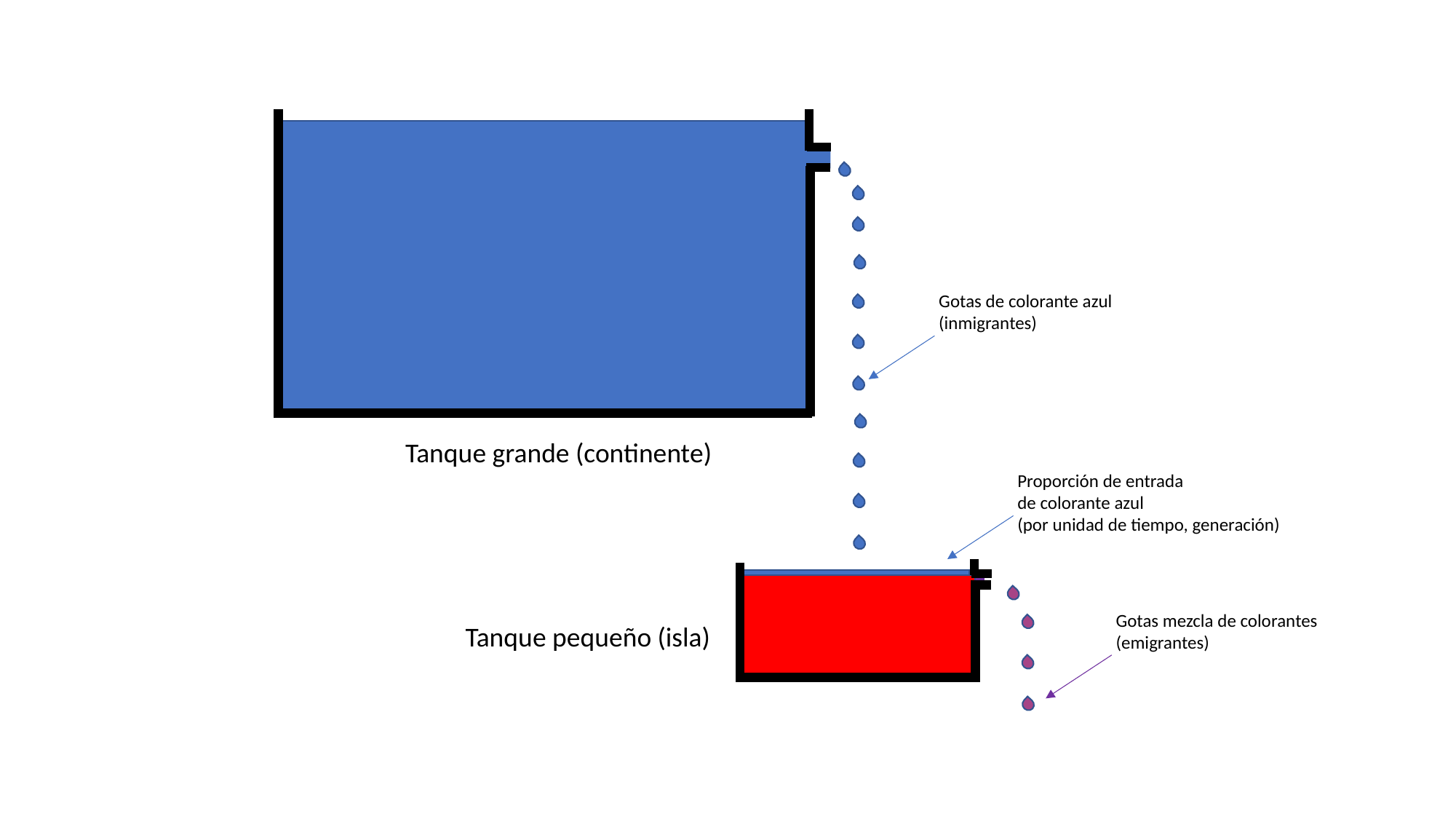

Gotas de colorante azul
(inmigrantes)

Tanque grande (continente)

Proporción de entrada
de colorante azul
(por unidad de tiempo, generación)

Gotas mezcla de colorantes
(emigrantes)
Tanque pequeño (isla)